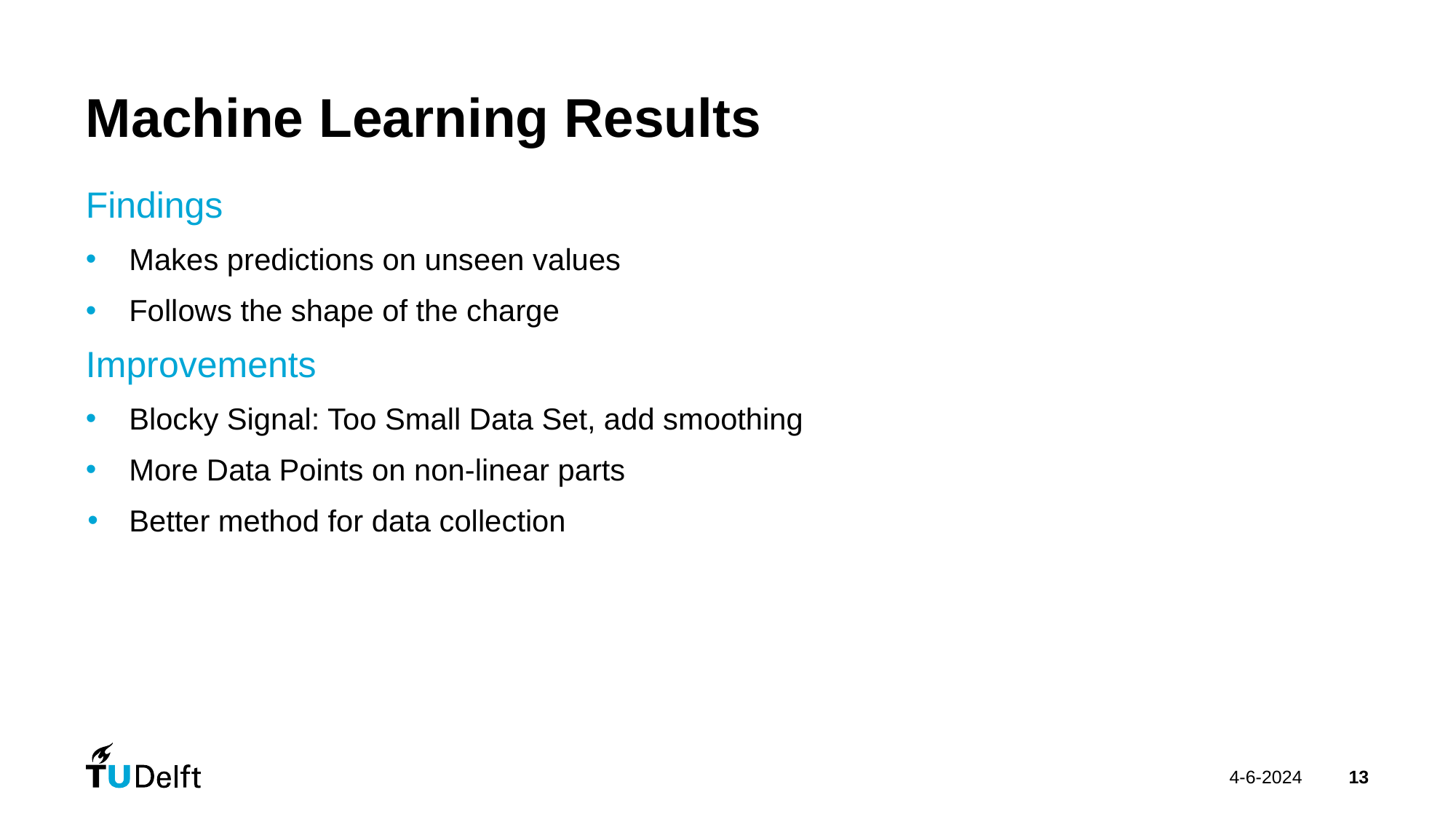

# Machine Learning Results
Findings
Makes predictions on unseen values
Follows the shape of the charge
Improvements
Blocky Signal: Too Small Data Set, add smoothing
More Data Points on non-linear parts
Better method for data collection

4-6-2024
13